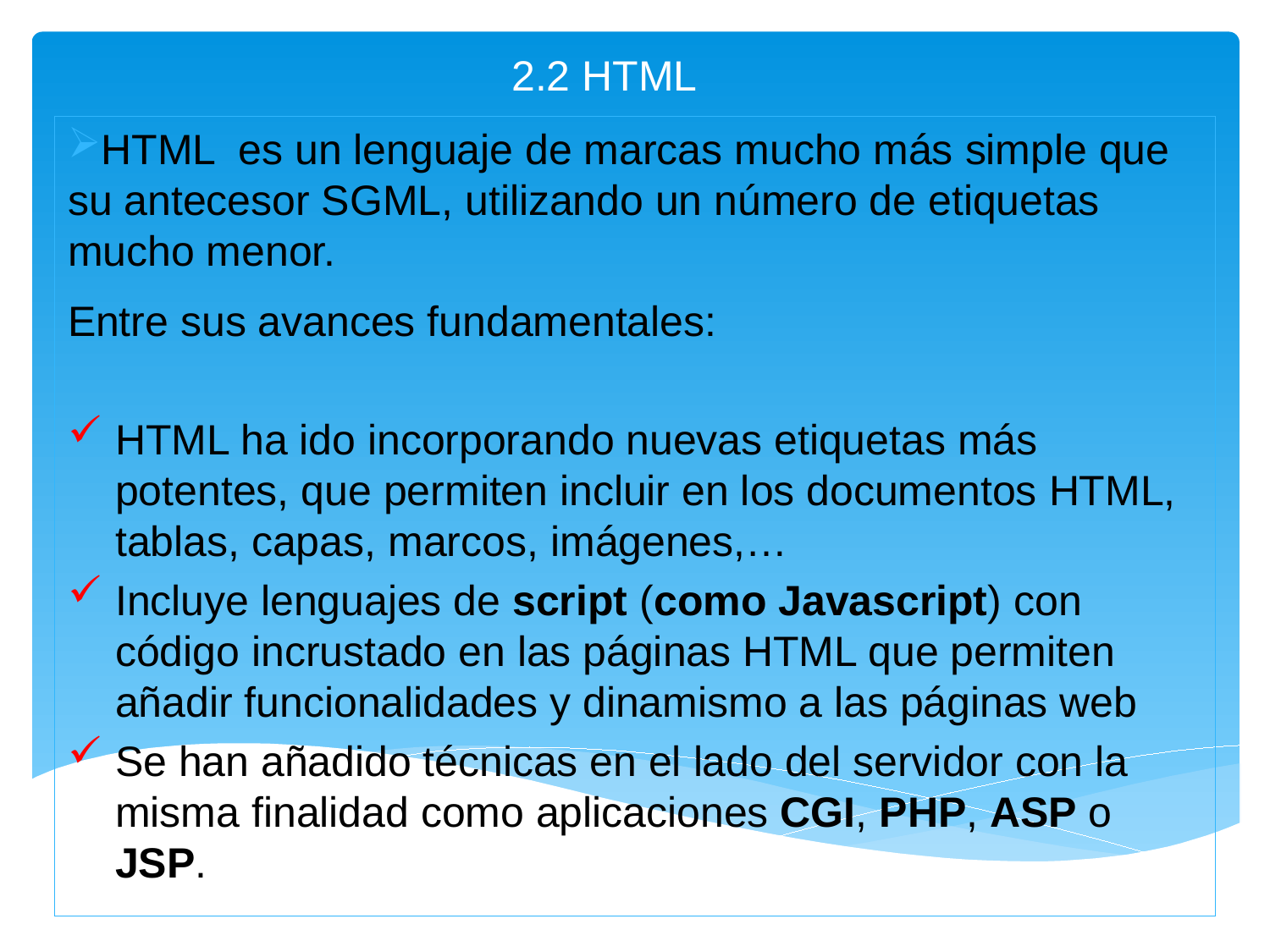

# 2.2 HTML
HTML  es un lenguaje de marcas mucho más simple que su antecesor SGML, utilizando un número de etiquetas mucho menor.
Entre sus avances fundamentales:

HTML ha ido incorporando nuevas etiquetas más potentes, que permiten incluir en los documentos HTML, tablas, capas, marcos, imágenes,…
Incluye lenguajes de script (como Javascript) con código incrustado en las páginas HTML que permiten añadir funcionalidades y dinamismo a las páginas web
Se han añadido técnicas en el lado del servidor con la misma finalidad como aplicaciones CGI, PHP, ASP o JSP.